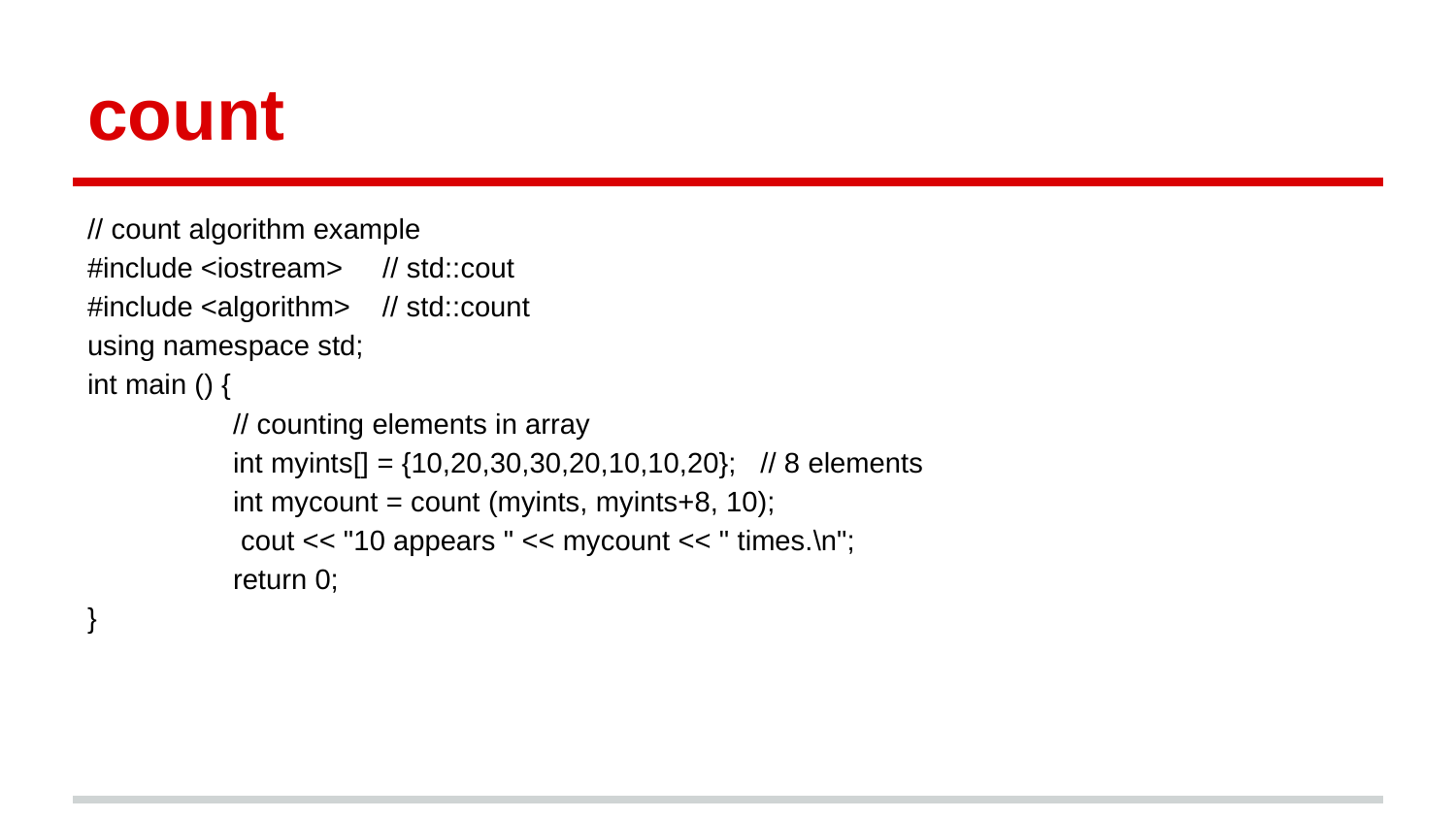

# count
// count algorithm example
#include <iostream>     // std::cout
#include <algorithm>    // std::count
using namespace std;
int main () {
  	// counting elements in array
  	int myints[] = {10,20,30,30,20,10,10,20};   // 8 elements
  	int mycount = count (myints, myints+8, 10);
 	 cout << "10 appears " << mycount << " times.\n";
  	return 0;
}